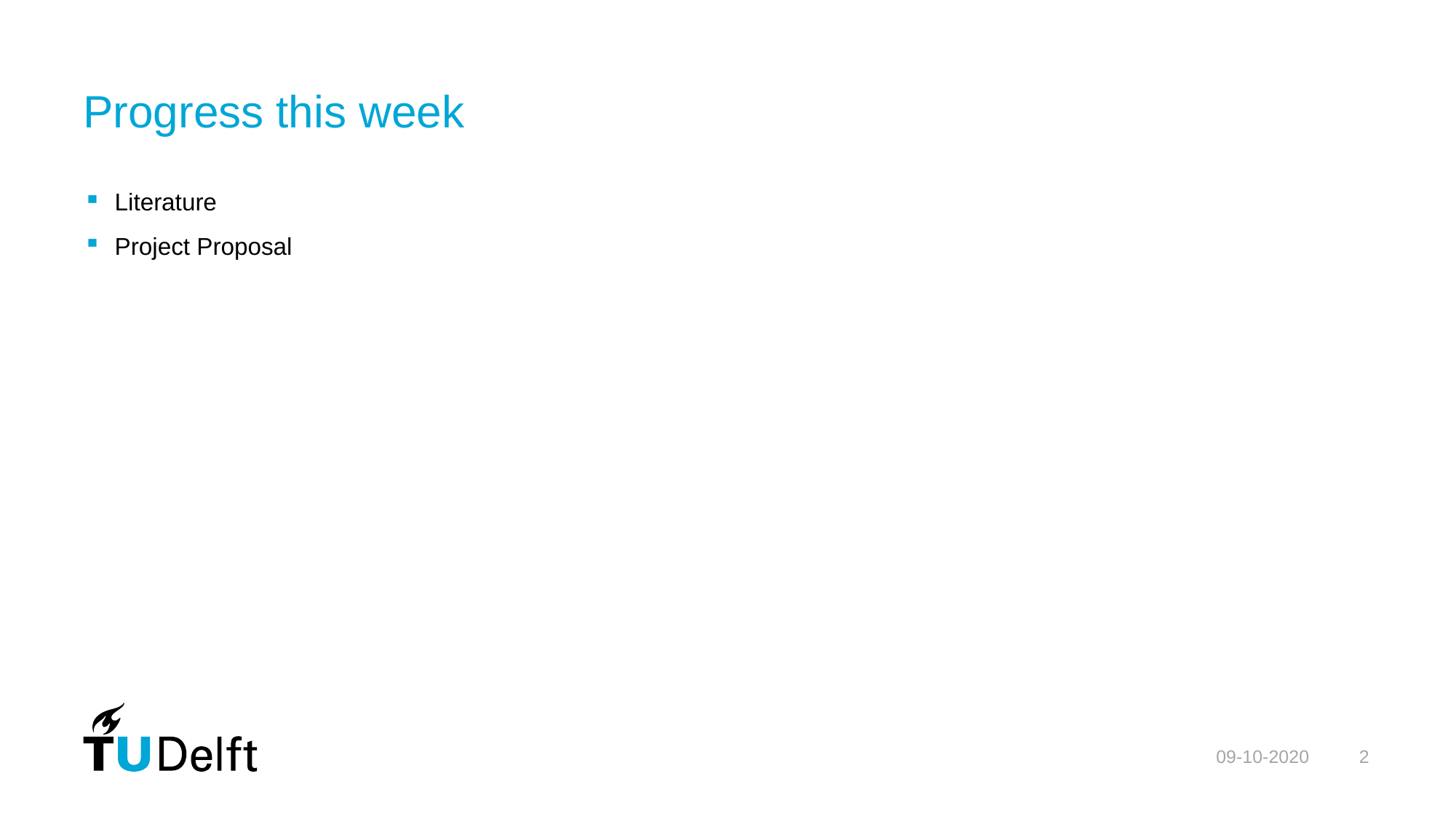

# Progress this week
Literature
Project Proposal
09-10-2020
2